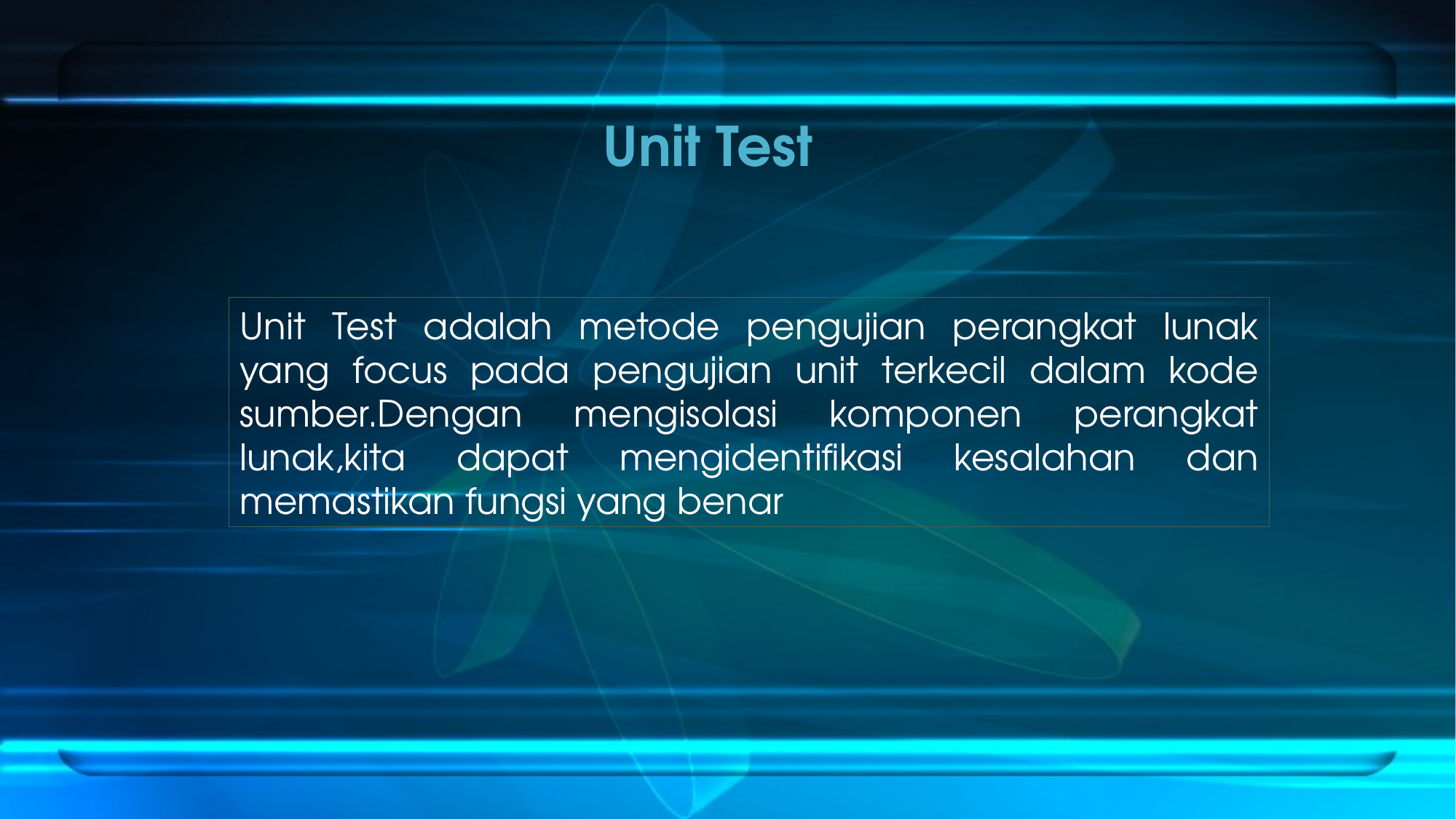

# Unit Test
Unit Test adalah metode pengujian perangkat lunak yang focus pada pengujian unit terkecil dalam kode sumber.Dengan mengisolasi komponen perangkat lunak,kita dapat mengidentifikasi kesalahan dan memastikan fungsi yang benar